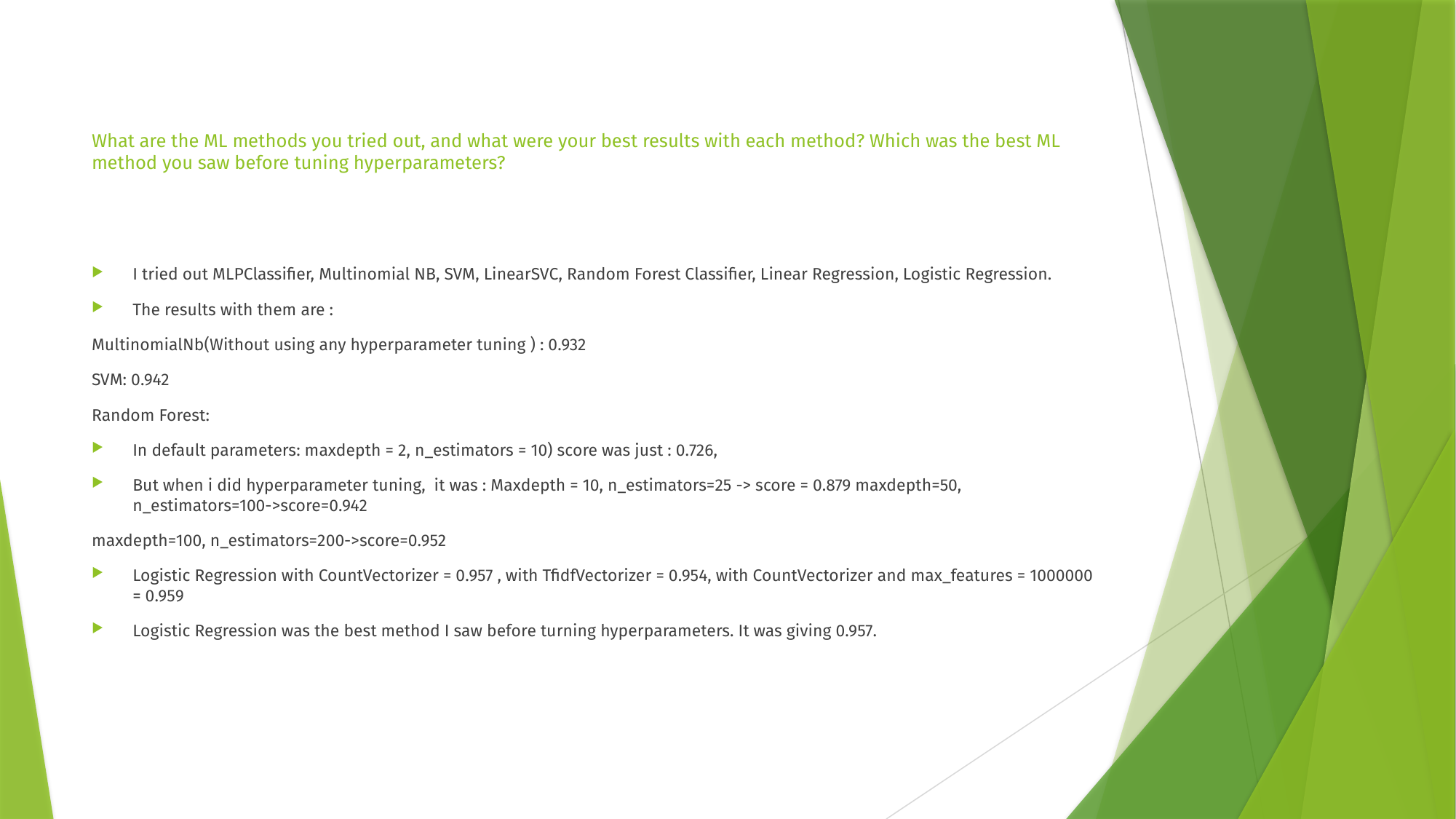

# What are the ML methods you tried out, and what were your best results with each method? Which was the best ML method you saw before tuning hyperparameters?
I tried out MLPClassifier, Multinomial NB, SVM, LinearSVC, Random Forest Classifier, Linear Regression, Logistic Regression.
The results with them are :
MultinomialNb(Without using any hyperparameter tuning ) : 0.932
SVM: 0.942
Random Forest:
In default parameters: maxdepth = 2, n_estimators = 10) score was just : 0.726,
But when i did hyperparameter tuning,  it was : Maxdepth = 10, n_estimators=25 -> score = 0.879 maxdepth=50, n_estimators=100->score=0.942
maxdepth=100, n_estimators=200->score=0.952
Logistic Regression with CountVectorizer = 0.957 , with TfidfVectorizer = 0.954, with CountVectorizer and max_features = 1000000 = 0.959
Logistic Regression was the best method I saw before turning hyperparameters. It was giving 0.957.